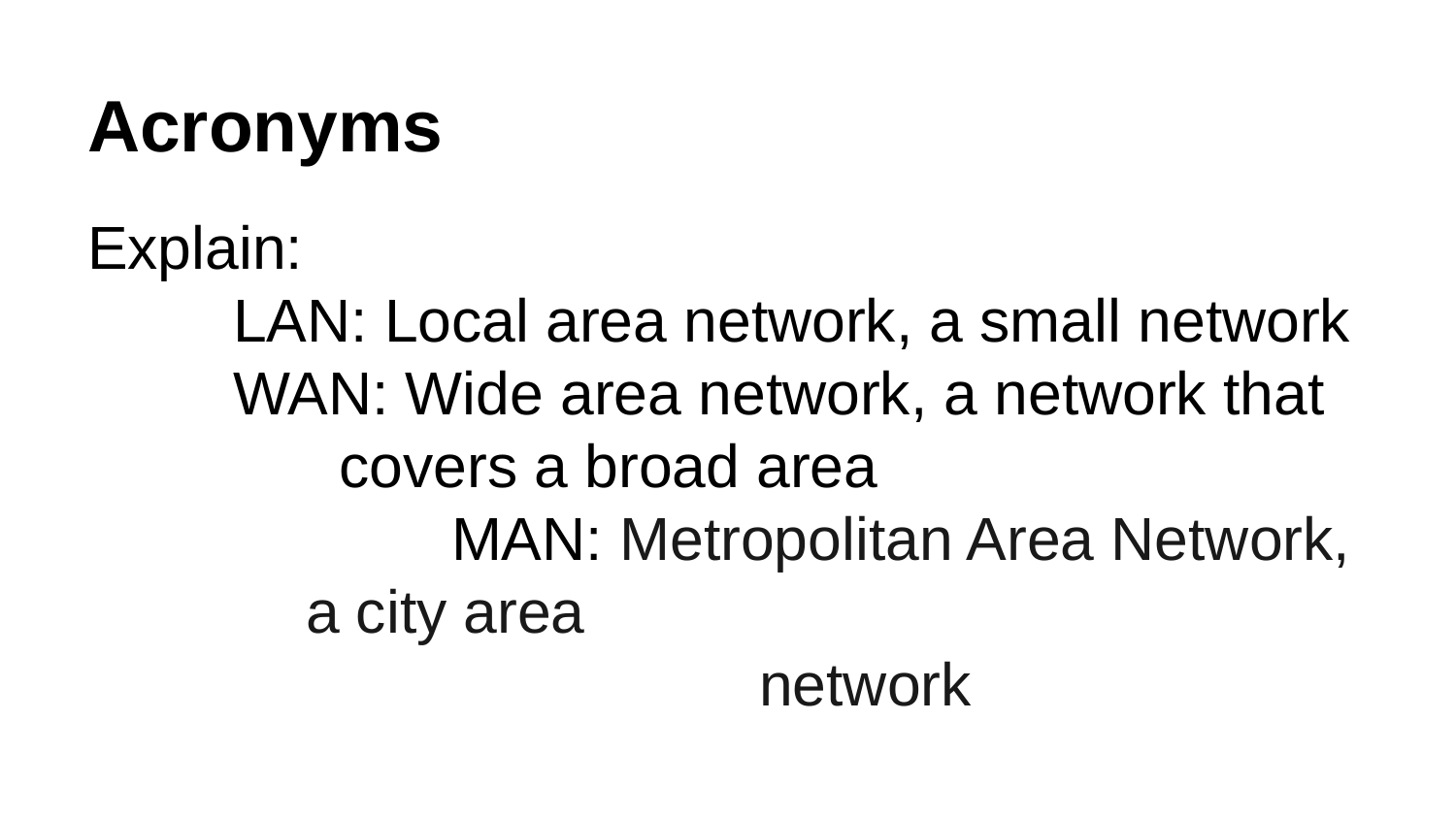

# Acronyms
Explain:
	LAN: Local area network, a small network
	WAN: Wide area network, a network that
  covers a broad area
	MAN: Metropolitan Area Network, a city area
			 network